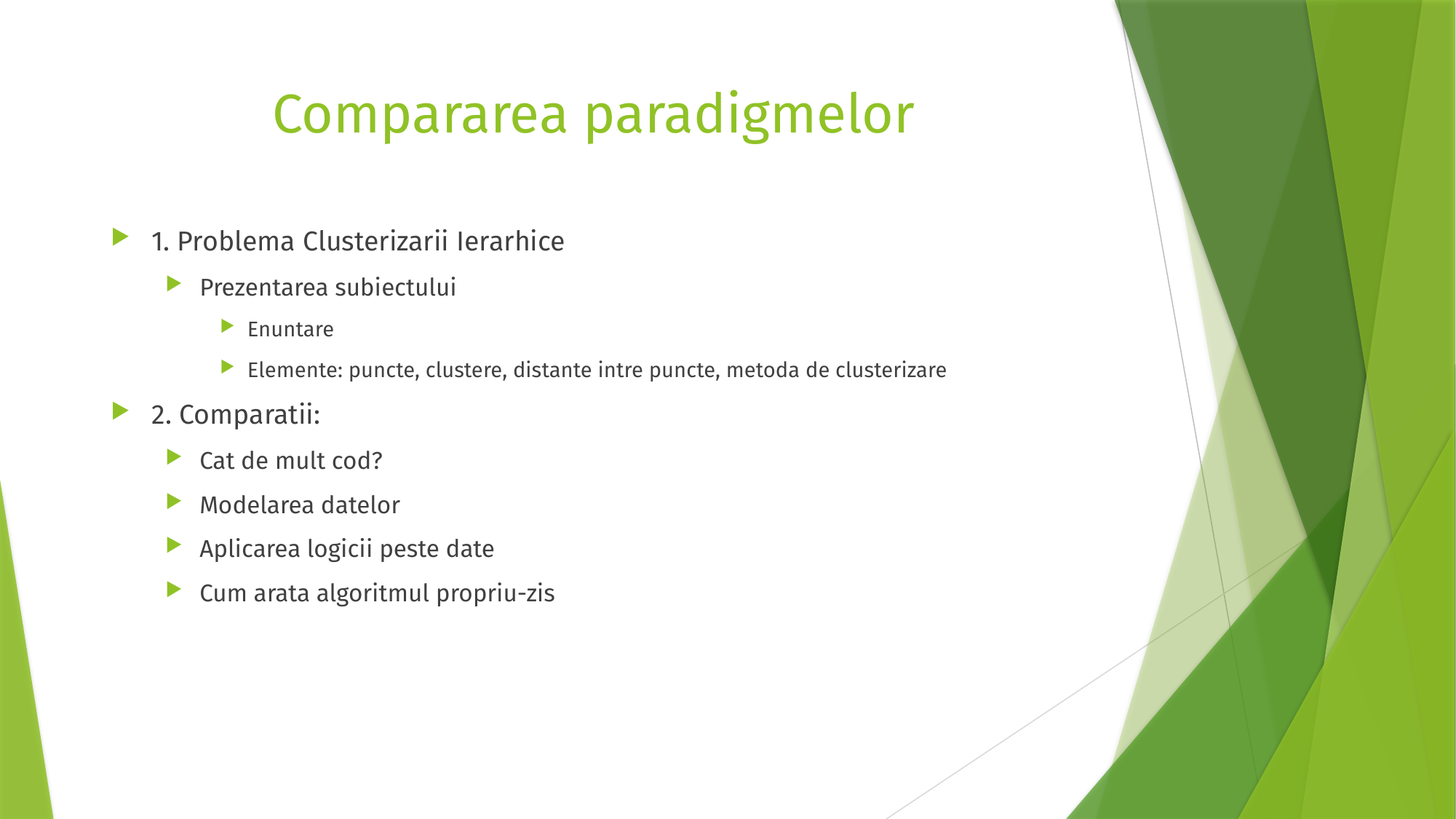

# Compararea paradigmelor
1. Problema Clusterizarii Ierarhice
Prezentarea subiectului
Enuntare
Elemente: puncte, clustere, distante intre puncte, metoda de clusterizare
2. Comparatii:
Cat de mult cod?
Modelarea datelor
Aplicarea logicii peste date
Cum arata algoritmul propriu-zis